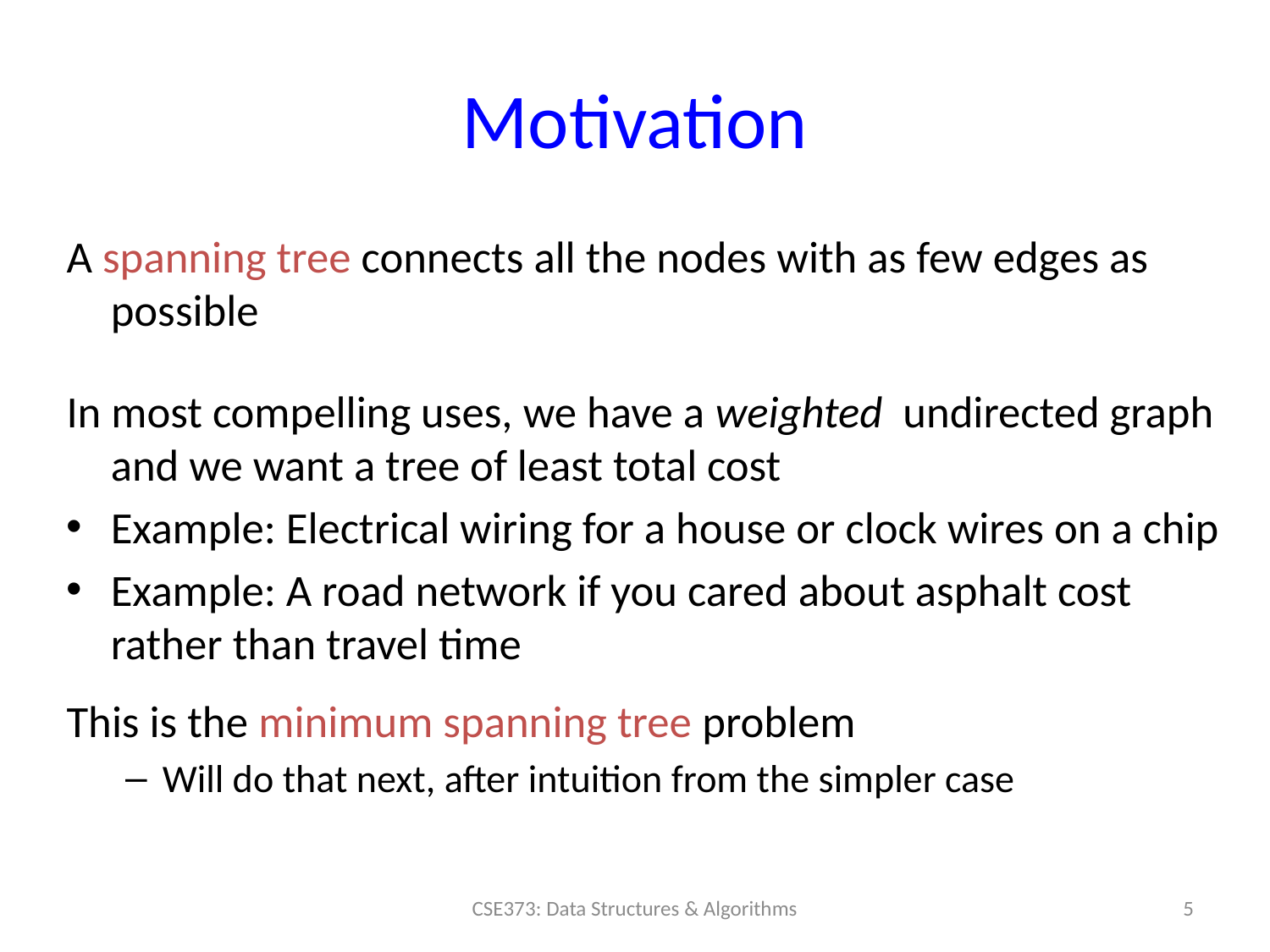

# Motivation
A spanning tree connects all the nodes with as few edges as possible

In most compelling uses, we have a weighted  undirected graph and we want a tree of least total cost
Example: Electrical wiring for a house or clock wires on a chip
Example: A road network if you cared about asphalt cost rather than travel time

This is the minimum spanning tree problem
Will do that next, after intuition from the simpler case
5
CSE373: Data Structures & Algorithms